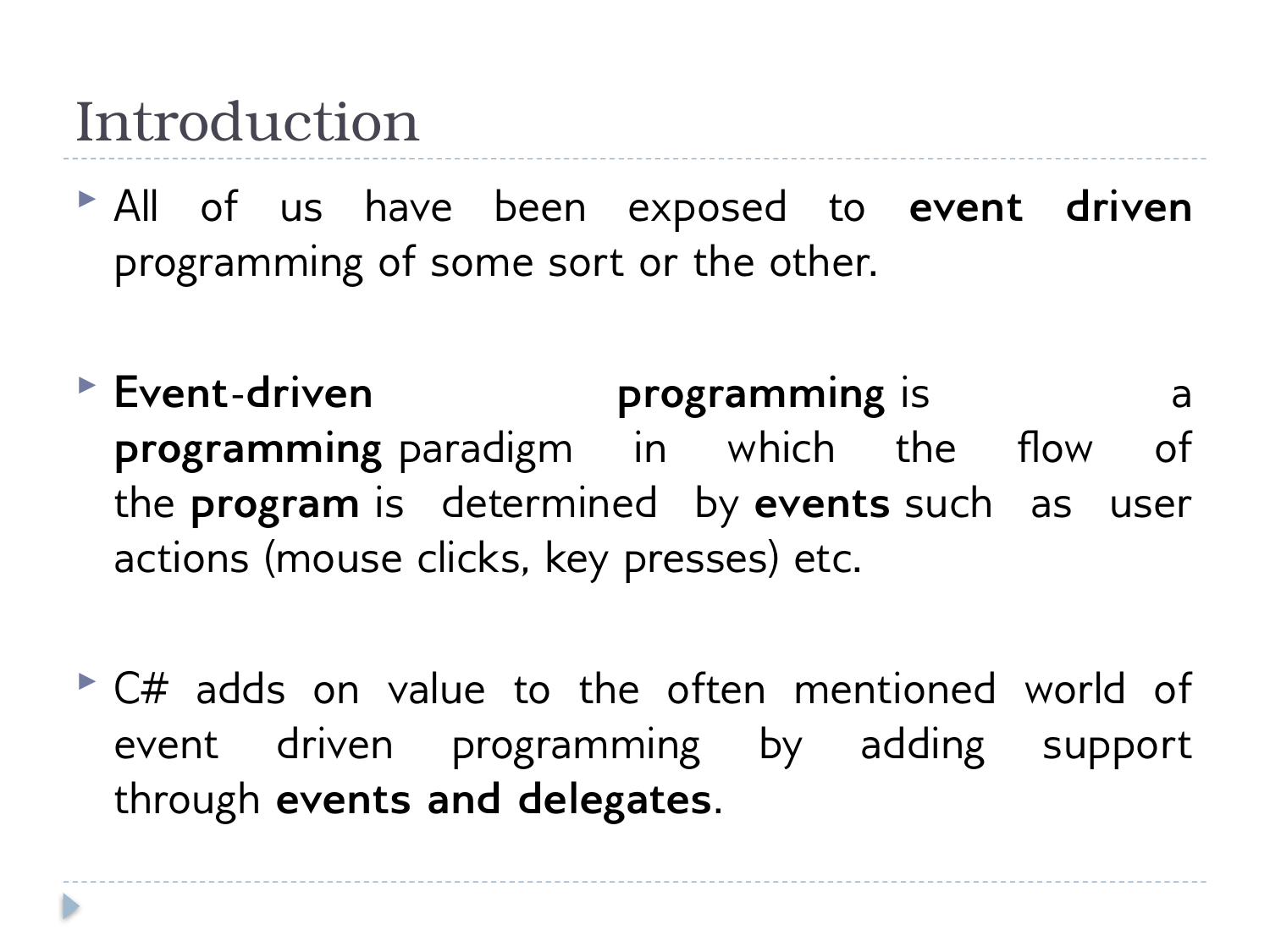

# Introduction
All of us have been exposed to event driven programming of some sort or the other.

Event-driven programming is a programming paradigm in which the flow of the program is determined by events such as user actions (mouse clicks, key presses) etc.

C# adds on value to the often mentioned world of event driven programming by adding support through events and delegates.